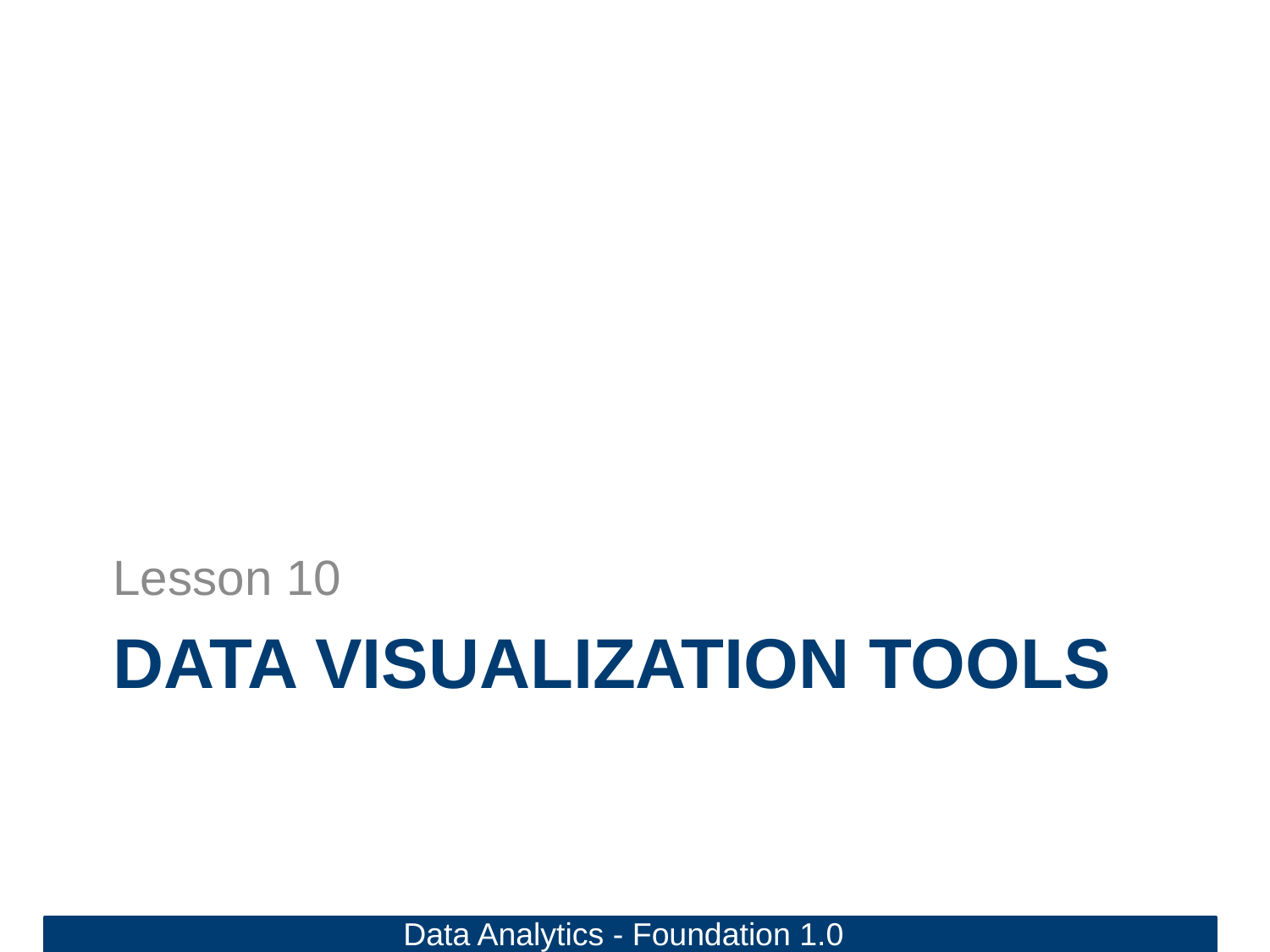

Lesson 10
# Data Visualization Tools
Data Analytics - Foundation 1.0